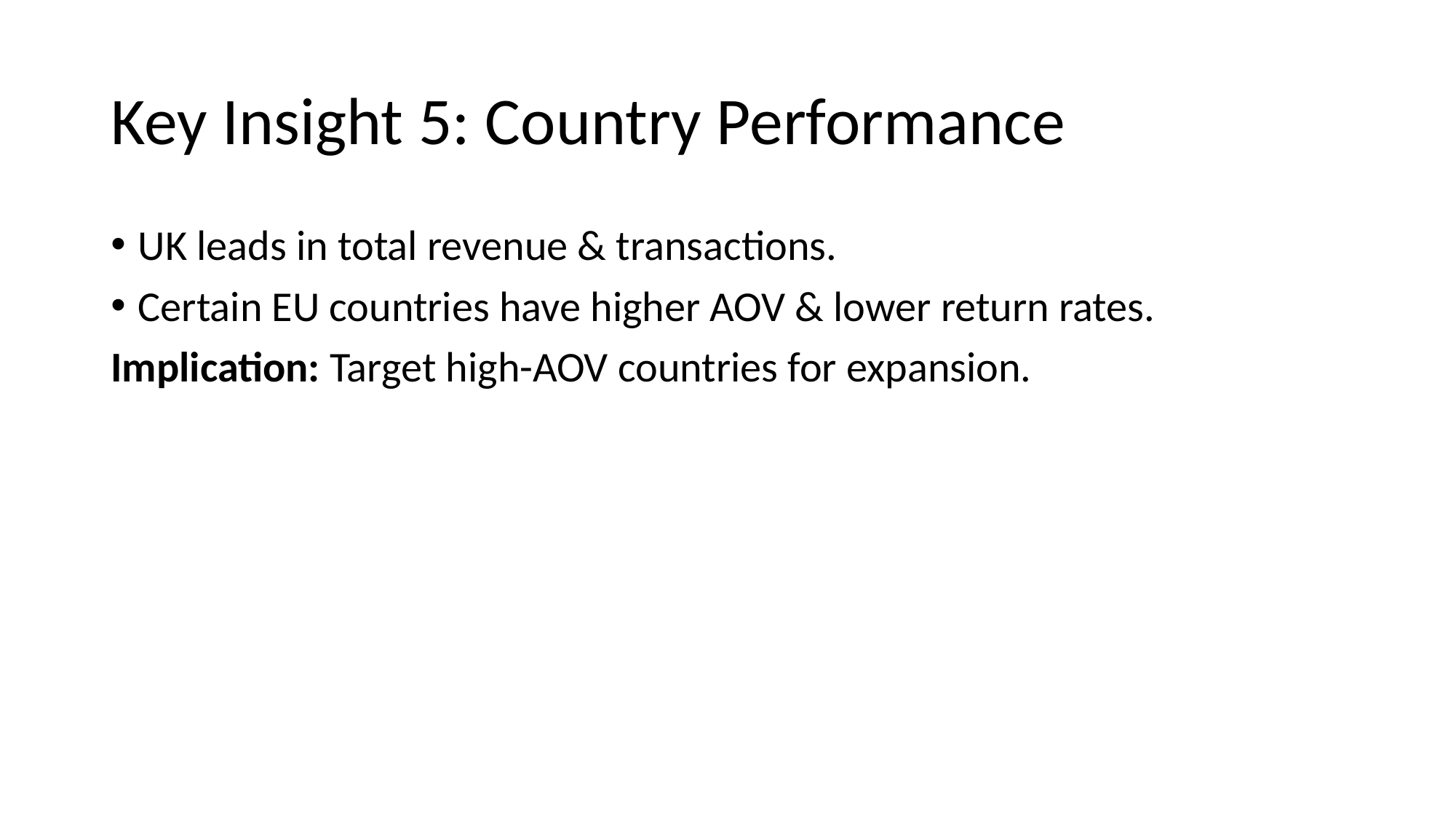

# Key Insight 5: Country Performance
UK leads in total revenue & transactions.
Certain EU countries have higher AOV & lower return rates.
Implication: Target high-AOV countries for expansion.